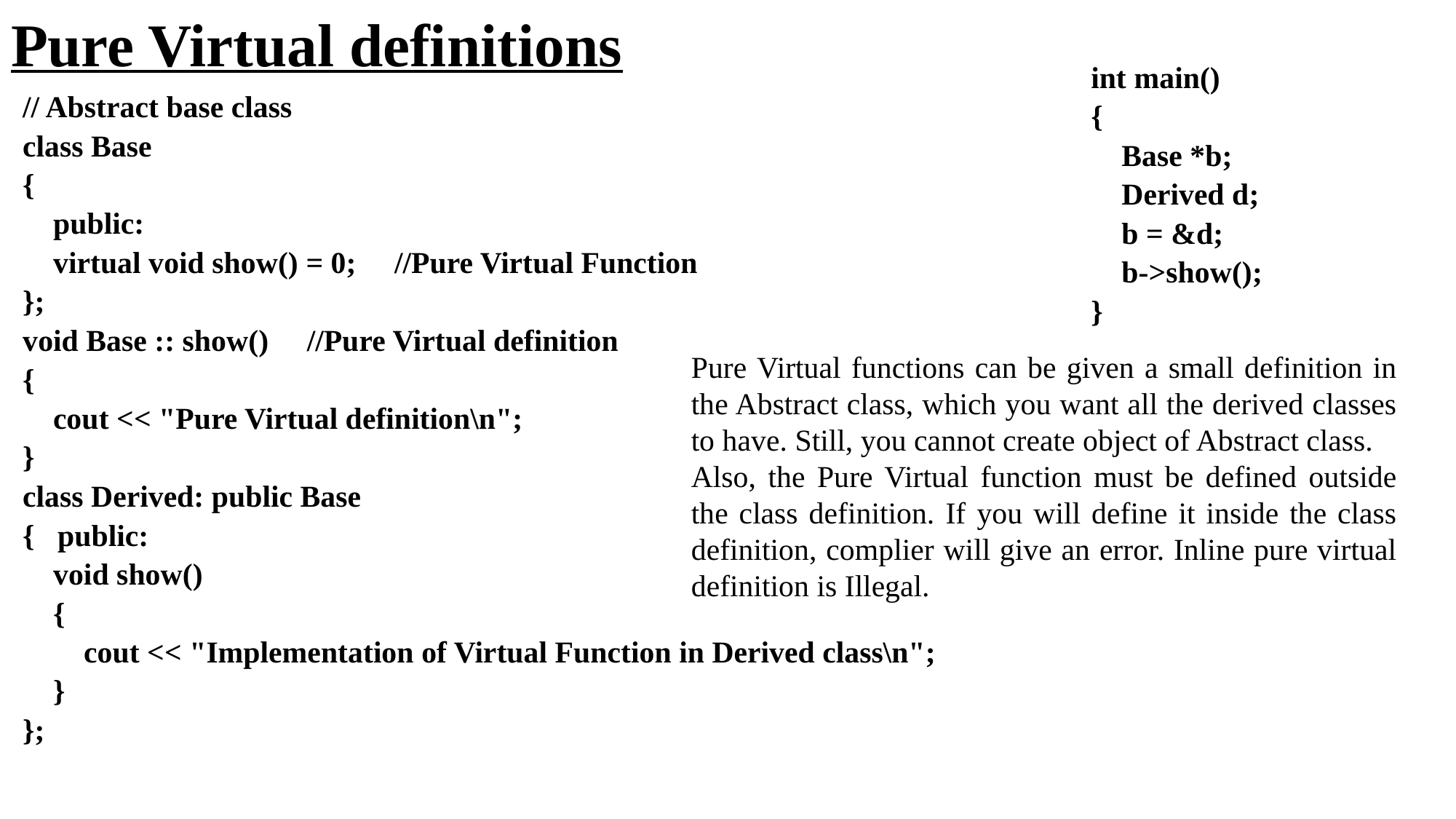

# Pure Virtual definitions
int main()
{
    Base *b;
    Derived d;
    b = &d;
    b->show();
}
// Abstract base class
class Base
{
    public:
    virtual void show() = 0;     //Pure Virtual Function
};
void Base :: show()     //Pure Virtual definition
{
    cout << "Pure Virtual definition\n";
}
class Derived: public Base
{   public:
    void show()
    {
        cout << "Implementation of Virtual Function in Derived class\n";
    }
};

Pure Virtual functions can be given a small definition in the Abstract class, which you want all the derived classes to have. Still, you cannot create object of Abstract class.
Also, the Pure Virtual function must be defined outside the class definition. If you will define it inside the class definition, complier will give an error. Inline pure virtual definition is Illegal.